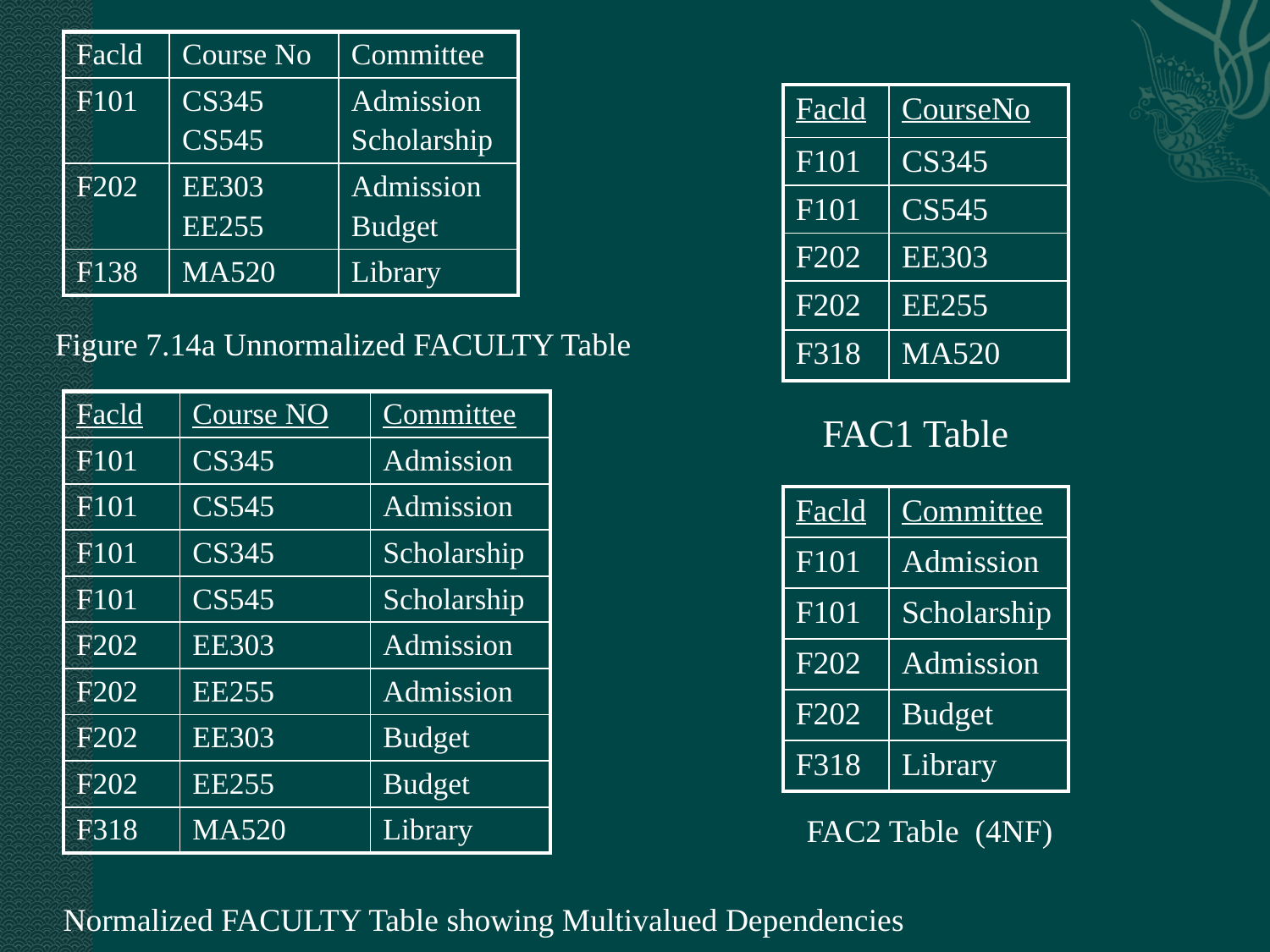

| Facld | Course No | Committee |
| --- | --- | --- |
| F101 | CS345 CS545 | Admission Scholarship |
| F202 | EE303 EE255 | Admission Budget |
| F138 | MA520 | Library |
| Facld | CourseNo |
| --- | --- |
| F101 | CS345 |
| F101 | CS545 |
| F202 | EE303 |
| F202 | EE255 |
| F318 | MA520 |
Figure 7.14a Unnormalized FACULTY Table
| Facld | Course NO | Committee |
| --- | --- | --- |
| F101 | CS345 | Admission |
| F101 | CS545 | Admission |
| F101 | CS345 | Scholarship |
| F101 | CS545 | Scholarship |
| F202 | EE303 | Admission |
| F202 | EE255 | Admission |
| F202 | EE303 | Budget |
| F202 | EE255 | Budget |
| F318 | MA520 | Library |
FAC1 Table
| Facld | Committee |
| --- | --- |
| F101 | Admission |
| F101 | Scholarship |
| F202 | Admission |
| F202 | Budget |
| F318 | Library |
FAC2 Table  (4NF)
 Normalized FACULTY Table showing Multivalued Dependencies